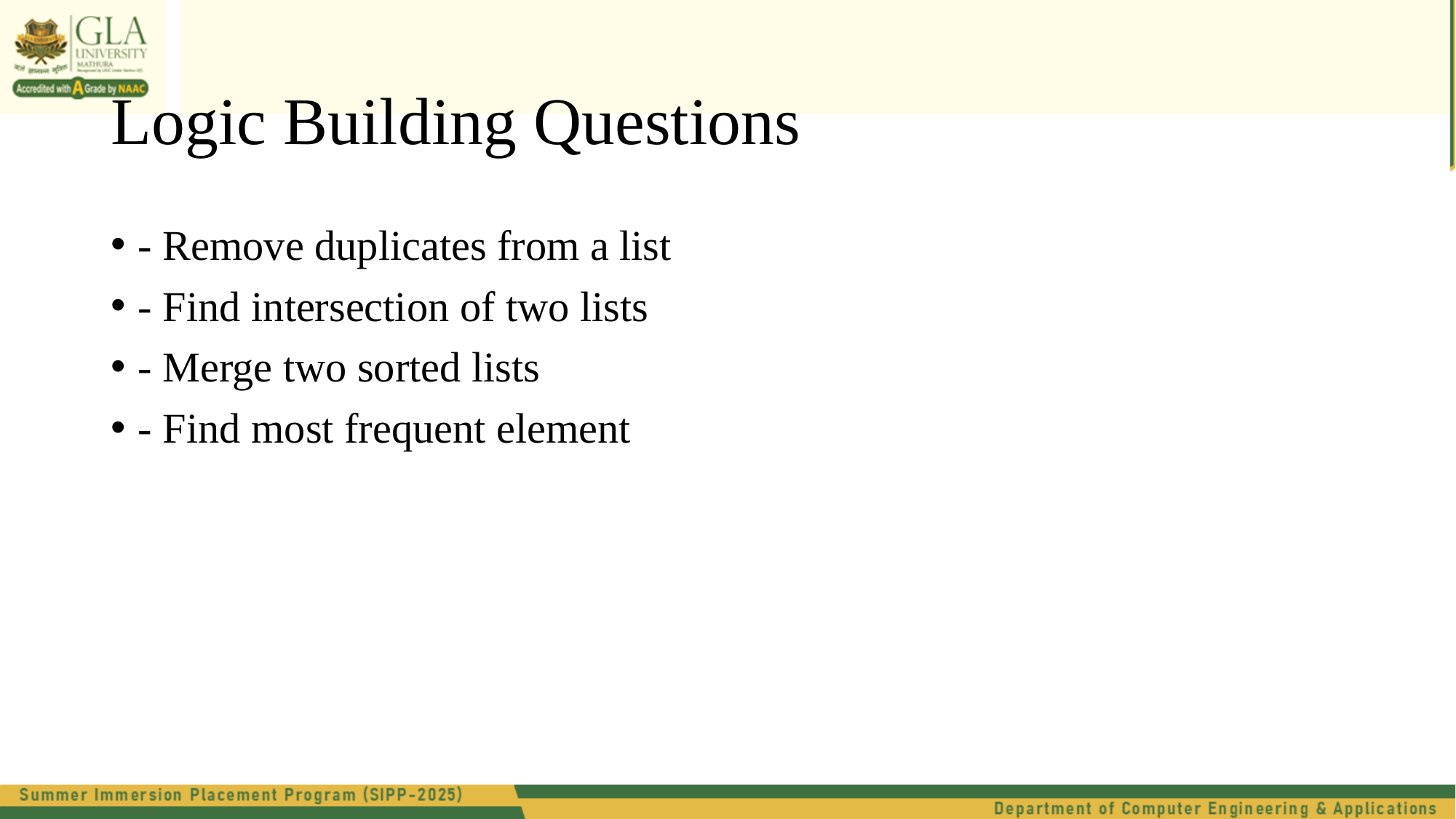

# Logic Building Questions
- Remove duplicates from a list
- Find intersection of two lists
- Merge two sorted lists
- Find most frequent element